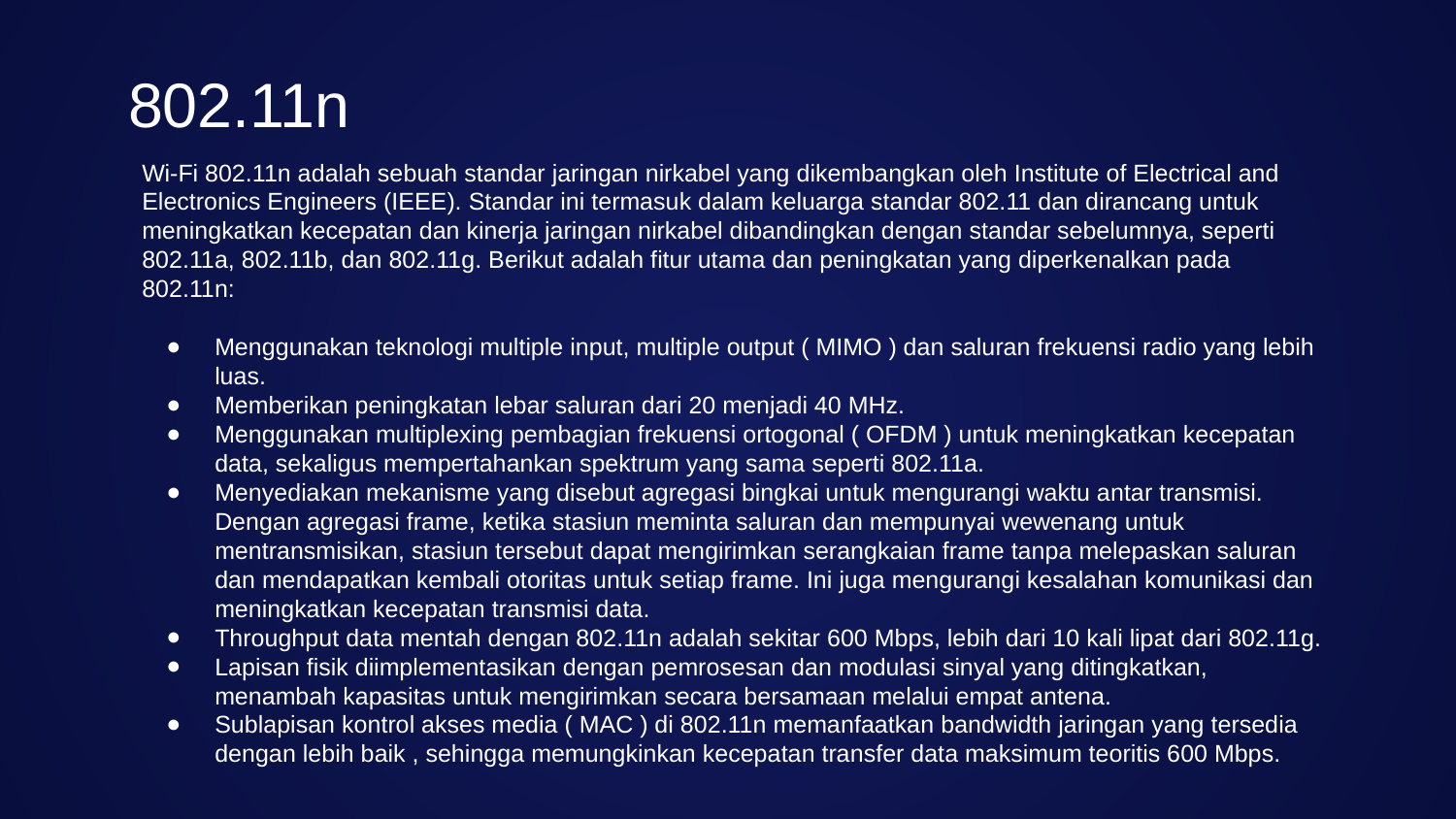

# 802.11n
Wi-Fi 802.11n adalah sebuah standar jaringan nirkabel yang dikembangkan oleh Institute of Electrical and Electronics Engineers (IEEE). Standar ini termasuk dalam keluarga standar 802.11 dan dirancang untuk meningkatkan kecepatan dan kinerja jaringan nirkabel dibandingkan dengan standar sebelumnya, seperti 802.11a, 802.11b, dan 802.11g. Berikut adalah fitur utama dan peningkatan yang diperkenalkan pada 802.11n:

Menggunakan teknologi multiple input, multiple output ( MIMO ) dan saluran frekuensi radio yang lebih luas.
Memberikan peningkatan lebar saluran dari 20 menjadi 40 MHz.
Menggunakan multiplexing pembagian frekuensi ortogonal ( OFDM ) untuk meningkatkan kecepatan data, sekaligus mempertahankan spektrum yang sama seperti 802.11a.
Menyediakan mekanisme yang disebut agregasi bingkai untuk mengurangi waktu antar transmisi. Dengan agregasi frame, ketika stasiun meminta saluran dan mempunyai wewenang untuk mentransmisikan, stasiun tersebut dapat mengirimkan serangkaian frame tanpa melepaskan saluran dan mendapatkan kembali otoritas untuk setiap frame. Ini juga mengurangi kesalahan komunikasi dan meningkatkan kecepatan transmisi data.
Throughput data mentah dengan 802.11n adalah sekitar 600 Mbps, lebih dari 10 kali lipat dari 802.11g.
Lapisan fisik diimplementasikan dengan pemrosesan dan modulasi sinyal yang ditingkatkan, menambah kapasitas untuk mengirimkan secara bersamaan melalui empat antena.
Sublapisan kontrol akses media ( MAC ) di 802.11n memanfaatkan bandwidth jaringan yang tersedia dengan lebih baik , sehingga memungkinkan kecepatan transfer data maksimum teoritis 600 Mbps.